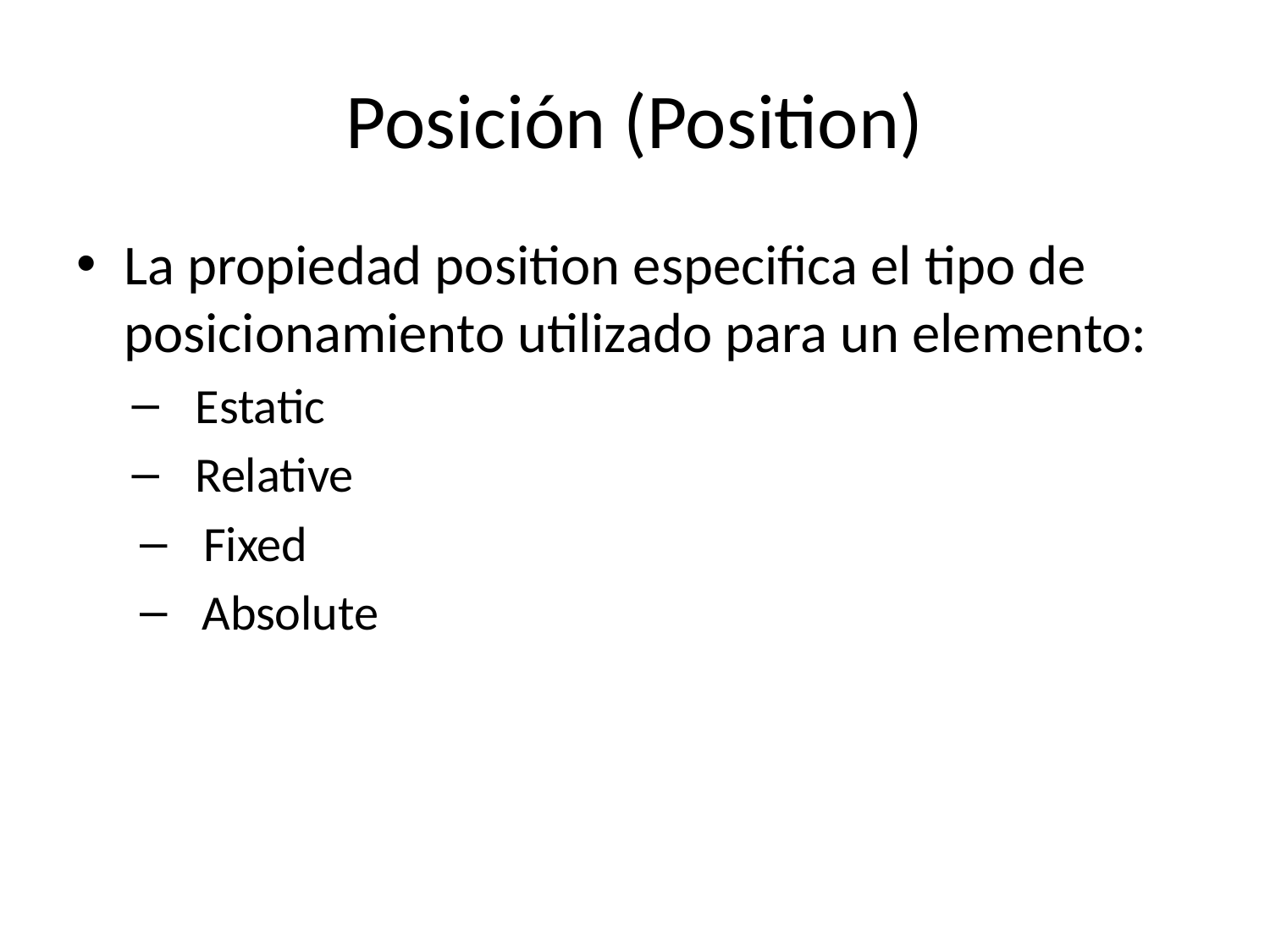

# Posición (Position)
La propiedad position especifica el tipo de posicionamiento utilizado para un elemento:
Estatic
Relative
Fixed
  Absolute